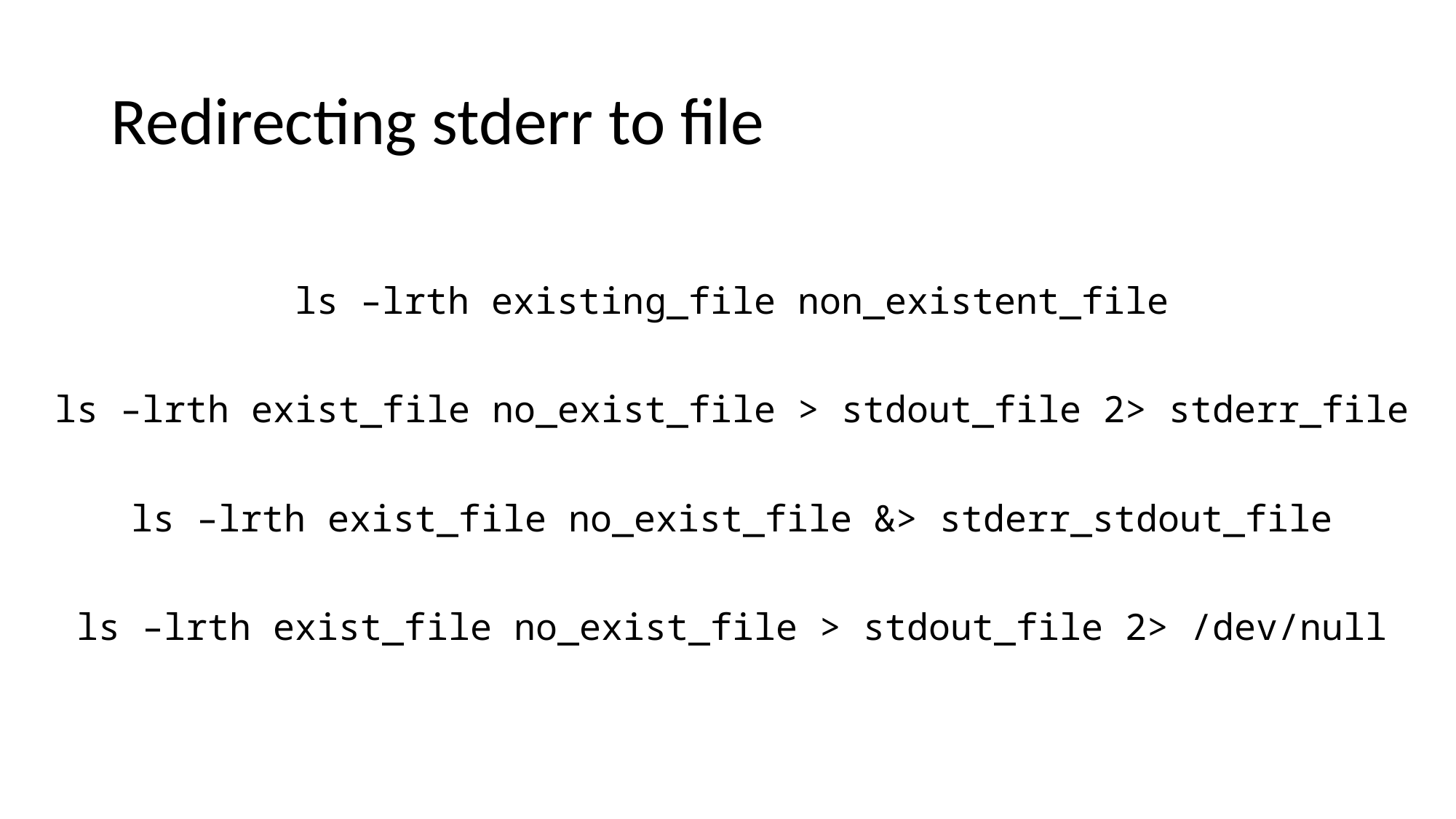

# Redirecting stderr to file

ls –lrth existing_file non_existent_file

ls –lrth exist_file no_exist_file > stdout_file 2> stderr_file

ls –lrth exist_file no_exist_file &> stderr_stdout_file

ls –lrth exist_file no_exist_file > stdout_file 2> /dev/null